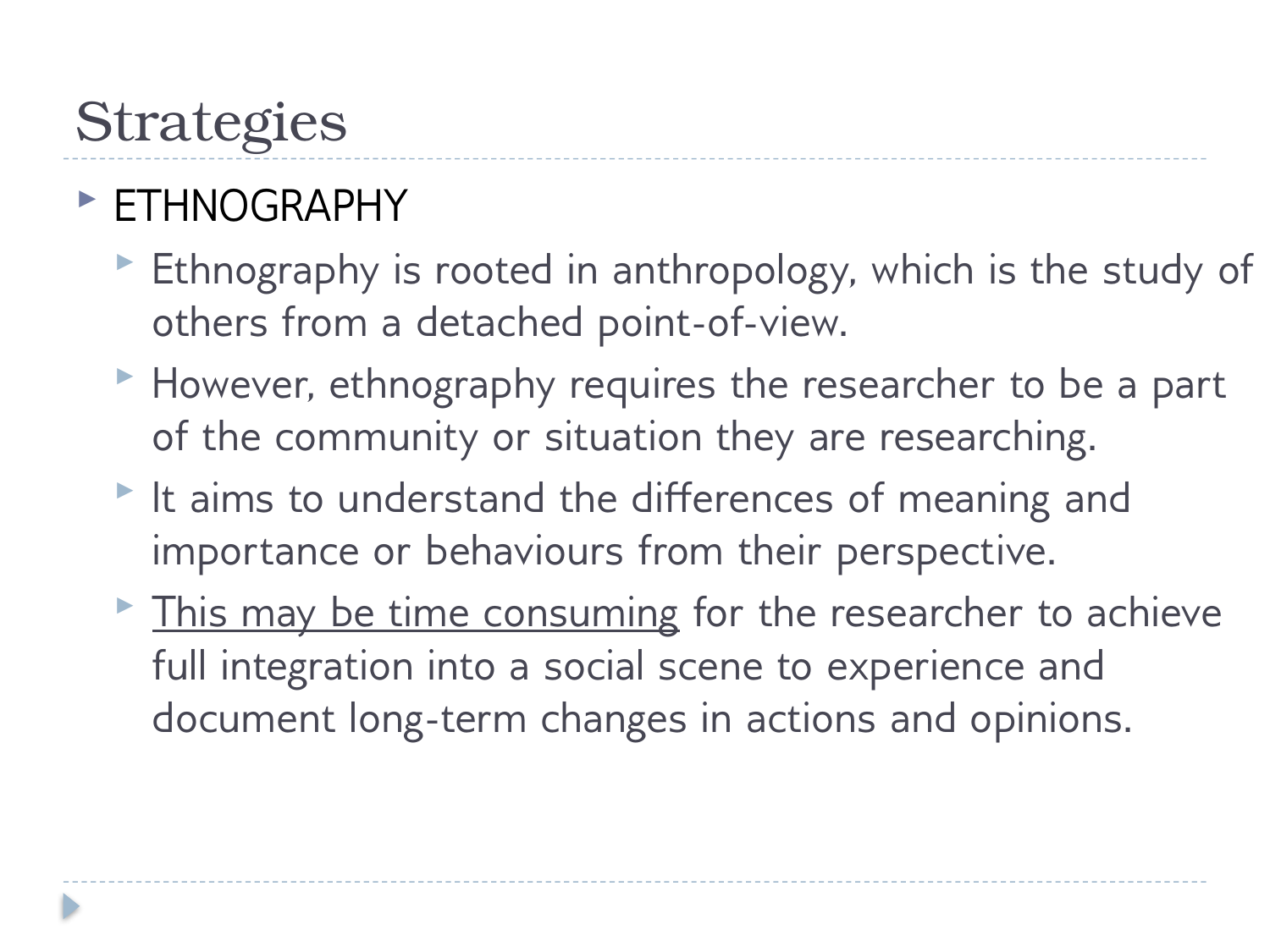

# Strategies
ETHNOGRAPHY
Ethnography is rooted in anthropology, which is the study of others from a detached point-of-view.
However, ethnography requires the researcher to be a part of the community or situation they are researching.
It aims to understand the differences of meaning and importance or behaviours from their perspective.
This may be time consuming for the researcher to achieve full integration into a social scene to experience and document long-term changes in actions and opinions.